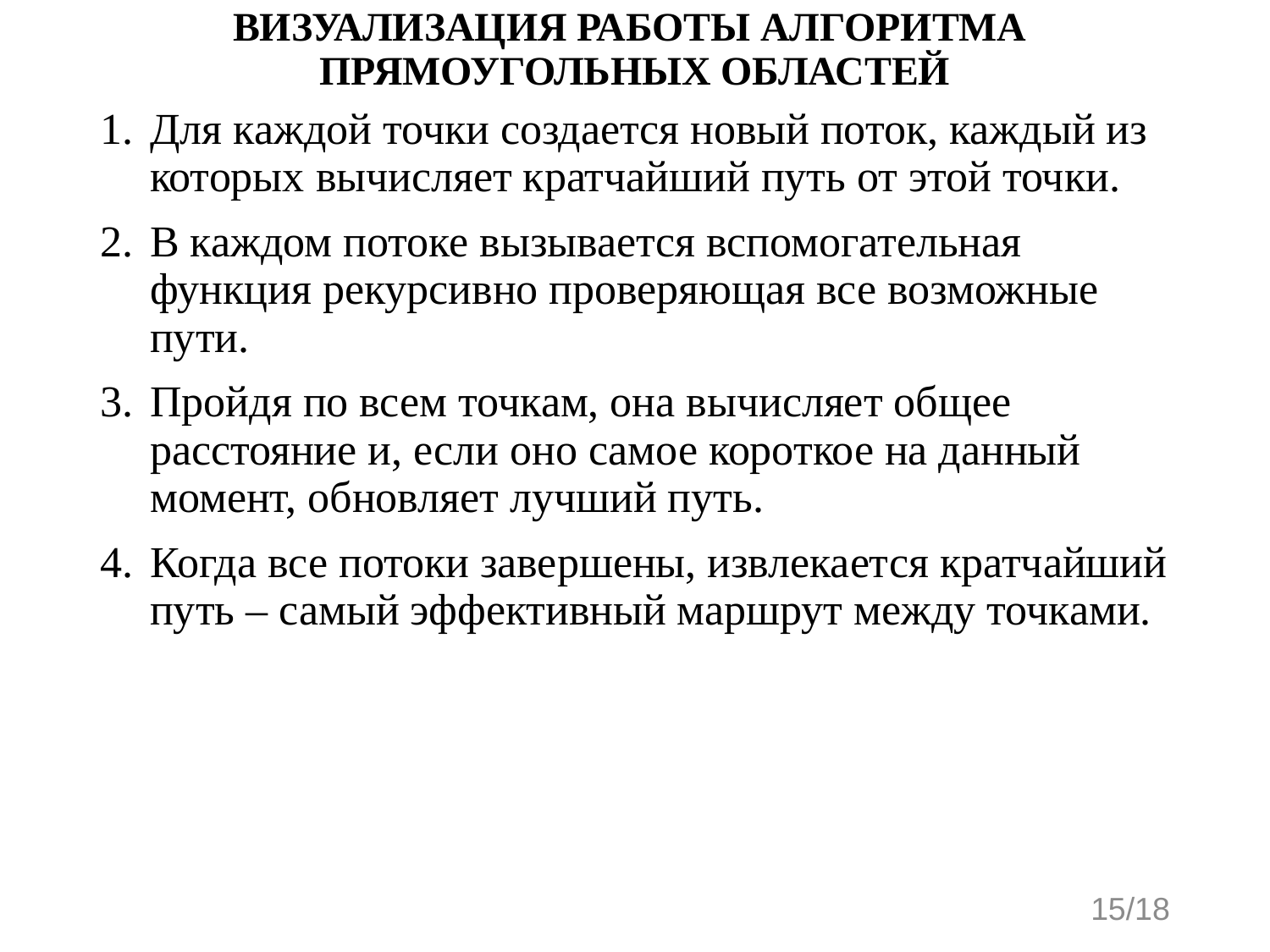

# ВИЗУАЛИЗАЦИЯ РАБОТЫ АЛГОРИТМА ПРЯМОУГОЛЬНЫХ ОБЛАСТЕЙ
Для каждой точки создается новый поток, каждый из которых вычисляет кратчайший путь от этой точки.
В каждом потоке вызывается вспомогательная функция рекурсивно проверяющая все возможные пути.
Пройдя по всем точкам, она вычисляет общее расстояние и, если оно самое короткое на данный момент, обновляет лучший путь.
Когда все потоки завершены, извлекается кратчайший путь – самый эффективный маршрут между точками.
15/18